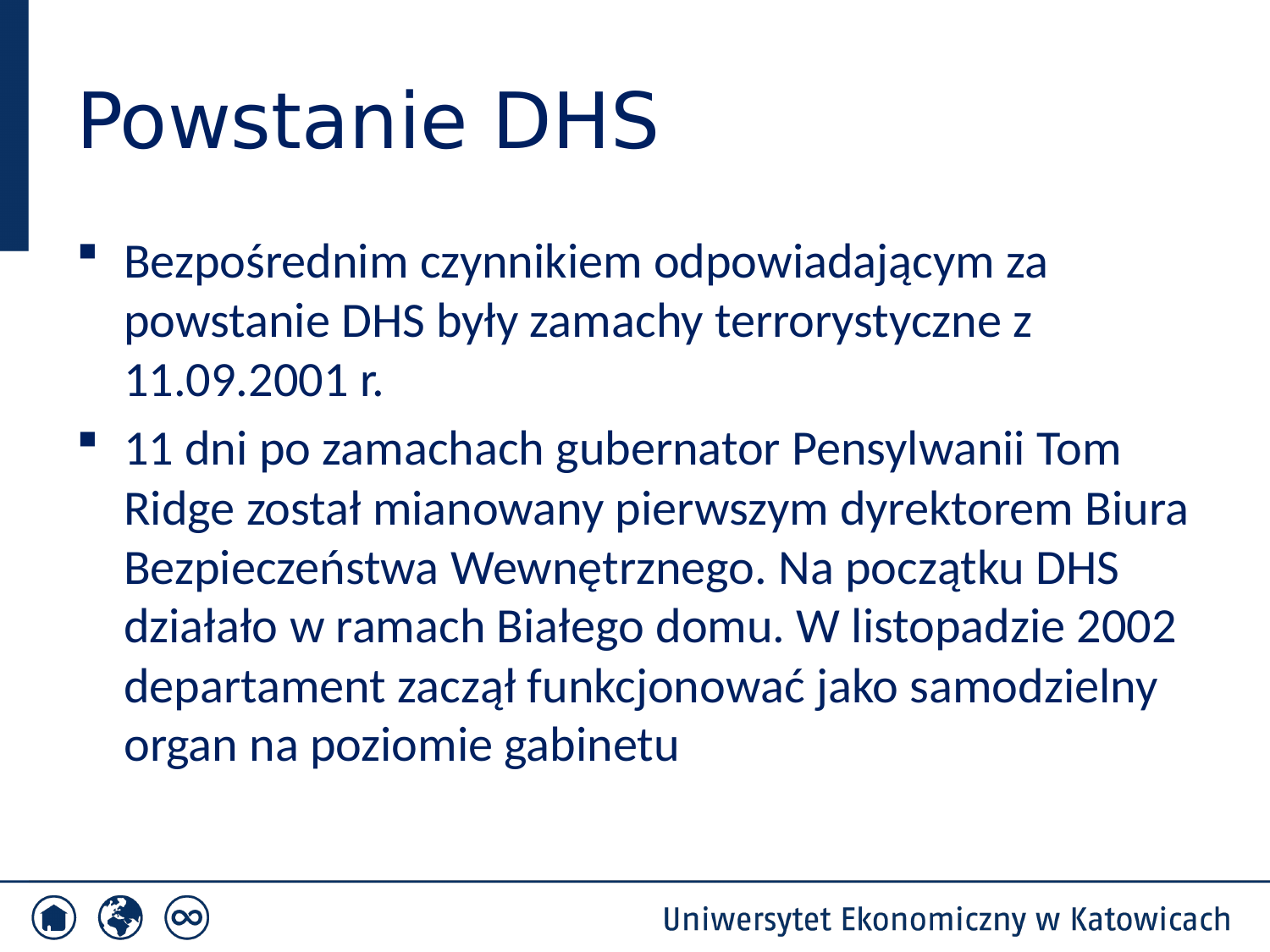

# Powstanie DHS
Bezpośrednim czynnikiem odpowiadającym za powstanie DHS były zamachy terrorystyczne z 11.09.2001 r.
11 dni po zamachach gubernator Pensylwanii Tom Ridge został mianowany pierwszym dyrektorem Biura Bezpieczeństwa Wewnętrznego. Na początku DHS działało w ramach Białego domu. W listopadzie 2002 departament zaczął funkcjonować jako samodzielny organ na poziomie gabinetu